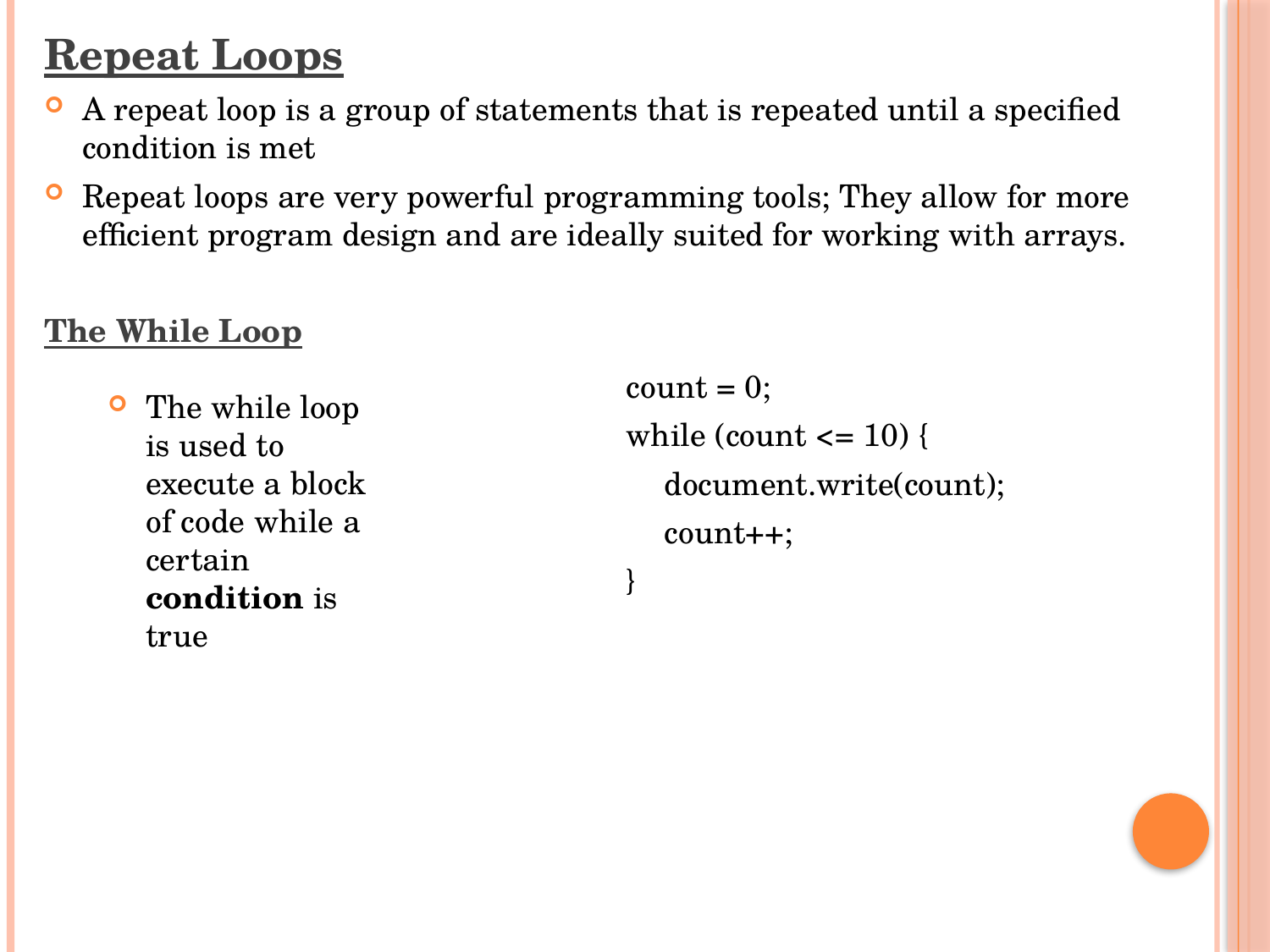

Repeat Loops
A repeat loop is a group of statements that is repeated until a specified condition is met
Repeat loops are very powerful programming tools; They allow for more efficient program design and are ideally suited for working with arrays.

The While Loop

count = 0;
while (count <= 10) {
	document.write(count);
	count++;
}
The while loop is used to execute a block of code while a certain condition is true